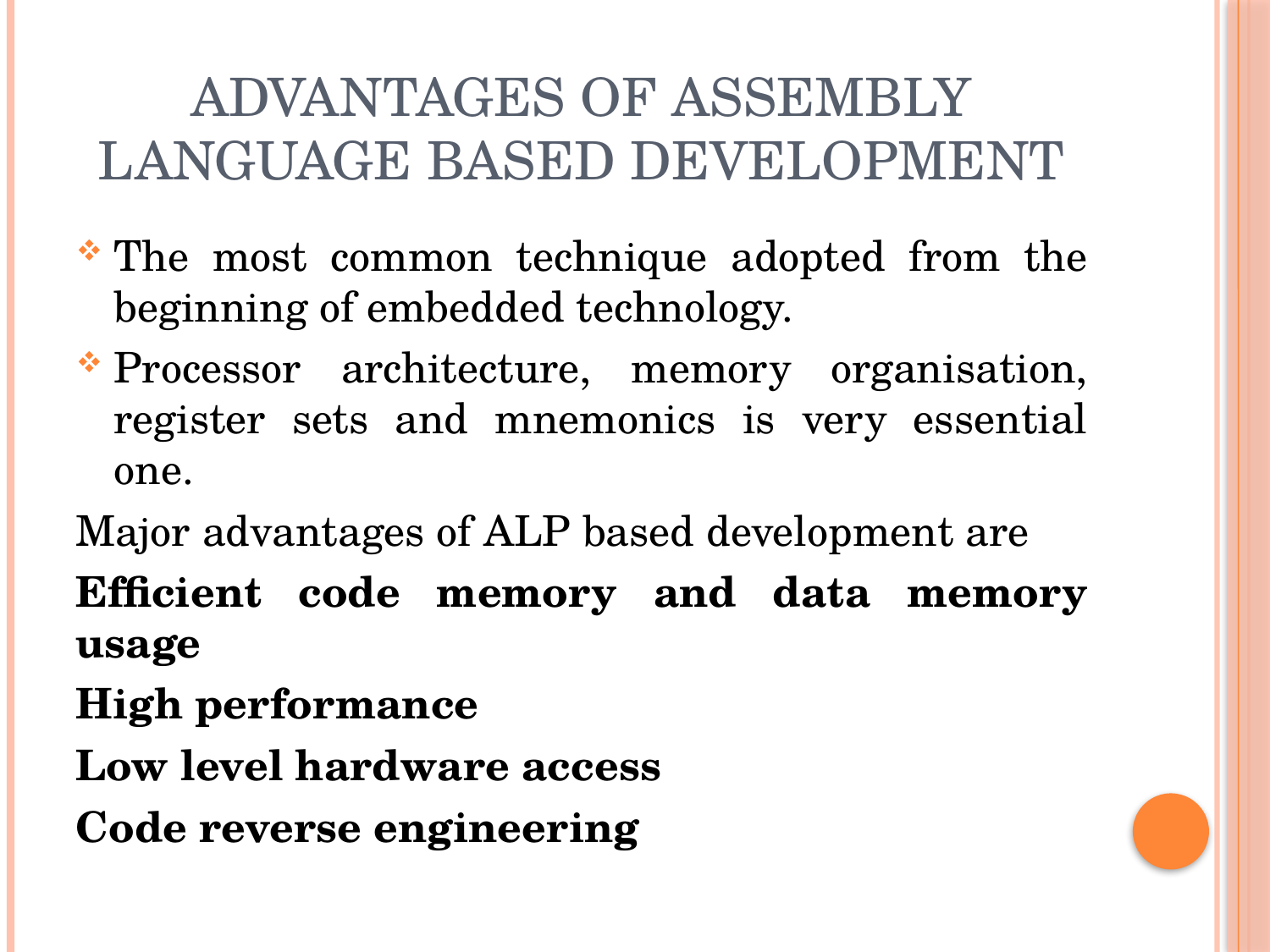

# Advantages of assembly language based development
The most common technique adopted from the beginning of embedded technology.
Processor architecture, memory organisation, register sets and mnemonics is very essential one.
Major advantages of ALP based development are
Efficient code memory and data memory usage
High performance
Low level hardware access
Code reverse engineering